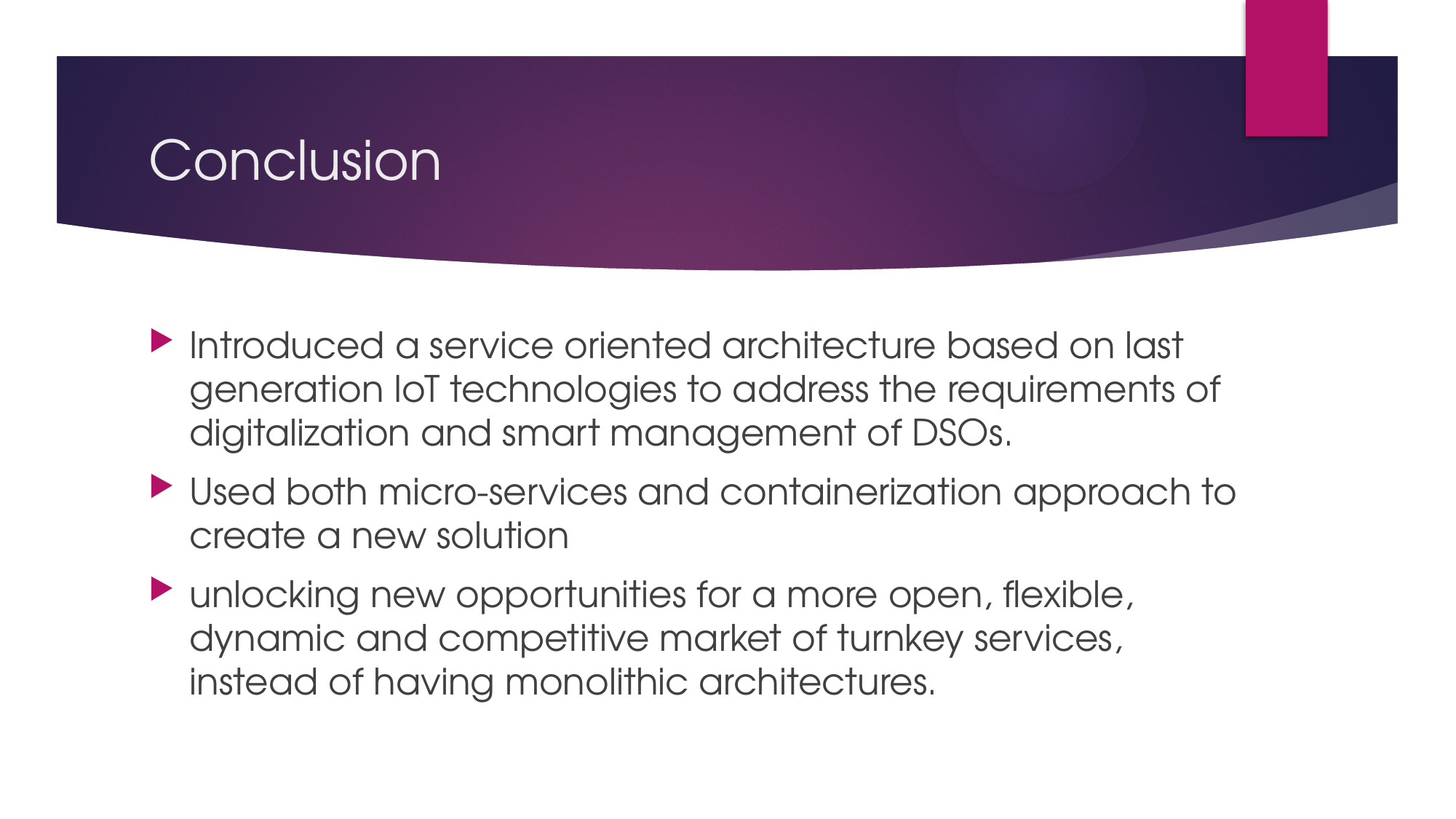

# Conclusion
Introduced a service oriented architecture based on last generation IoT technologies to address the requirements of digitalization and smart management of DSOs.
Used both micro-services and containerization approach to create a new solution
unlocking new opportunities for a more open, flexible, dynamic and competitive market of turnkey services, instead of having monolithic architectures.